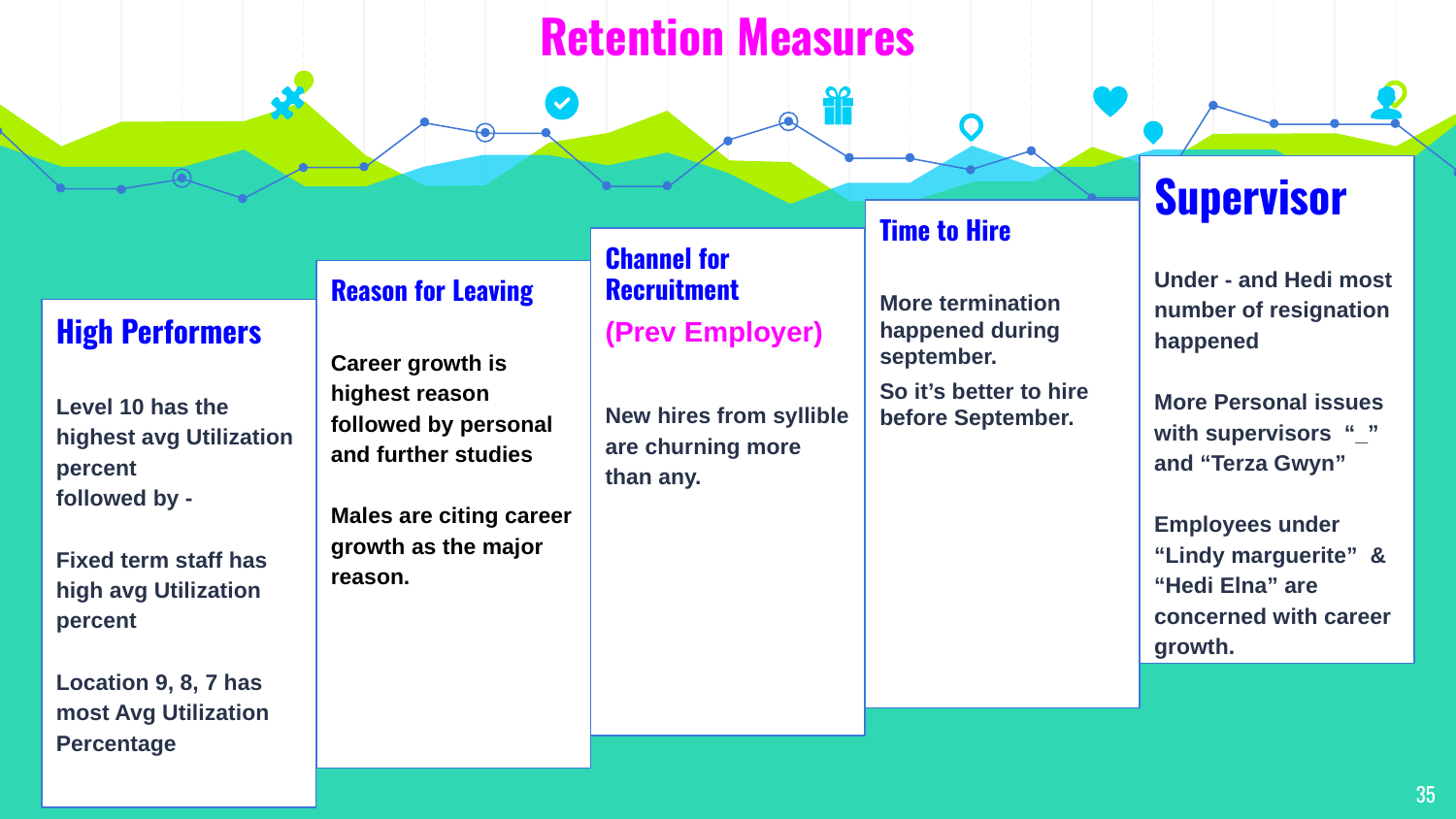

Retention Measures

Supervisor

Under - and Hedi most number of resignation happened

More Personal issues with supervisors  “_” and “Terza Gwyn”

Employees under
“Lindy marguerite”  & “Hedi Elna” are concerned with career growth.

Time to Hire

More termination happened during september.
So it’s better to hire before September.
Channel for Recruitment
(Prev Employer)

New hires from syllible are churning more than any.

Reason for Leaving

Career growth is highest reason followed by personal and further studies

Males are citing career growth as the major reason.
High Performers

Level 10 has the highest avg Utilization percent
followed by -

Fixed term staff has high avg Utilization percent

Location 9, 8, 7 has most Avg Utilization Percentage
35